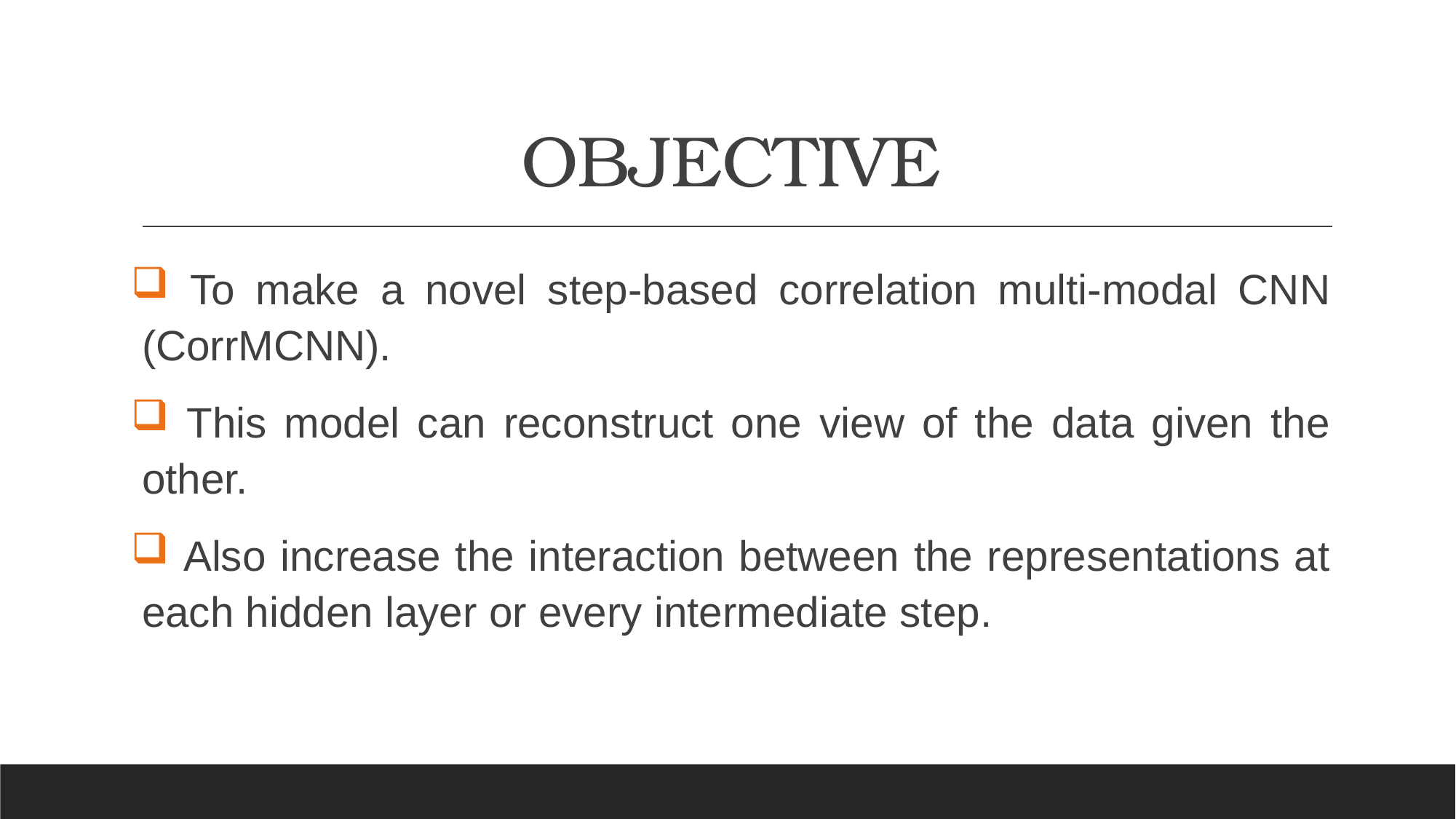

# OBJECTIVE
 To make a novel step-based correlation multi-modal CNN (CorrMCNN).
 This model can reconstruct one view of the data given the other.
 Also increase the interaction between the representations at each hidden layer or every intermediate step.